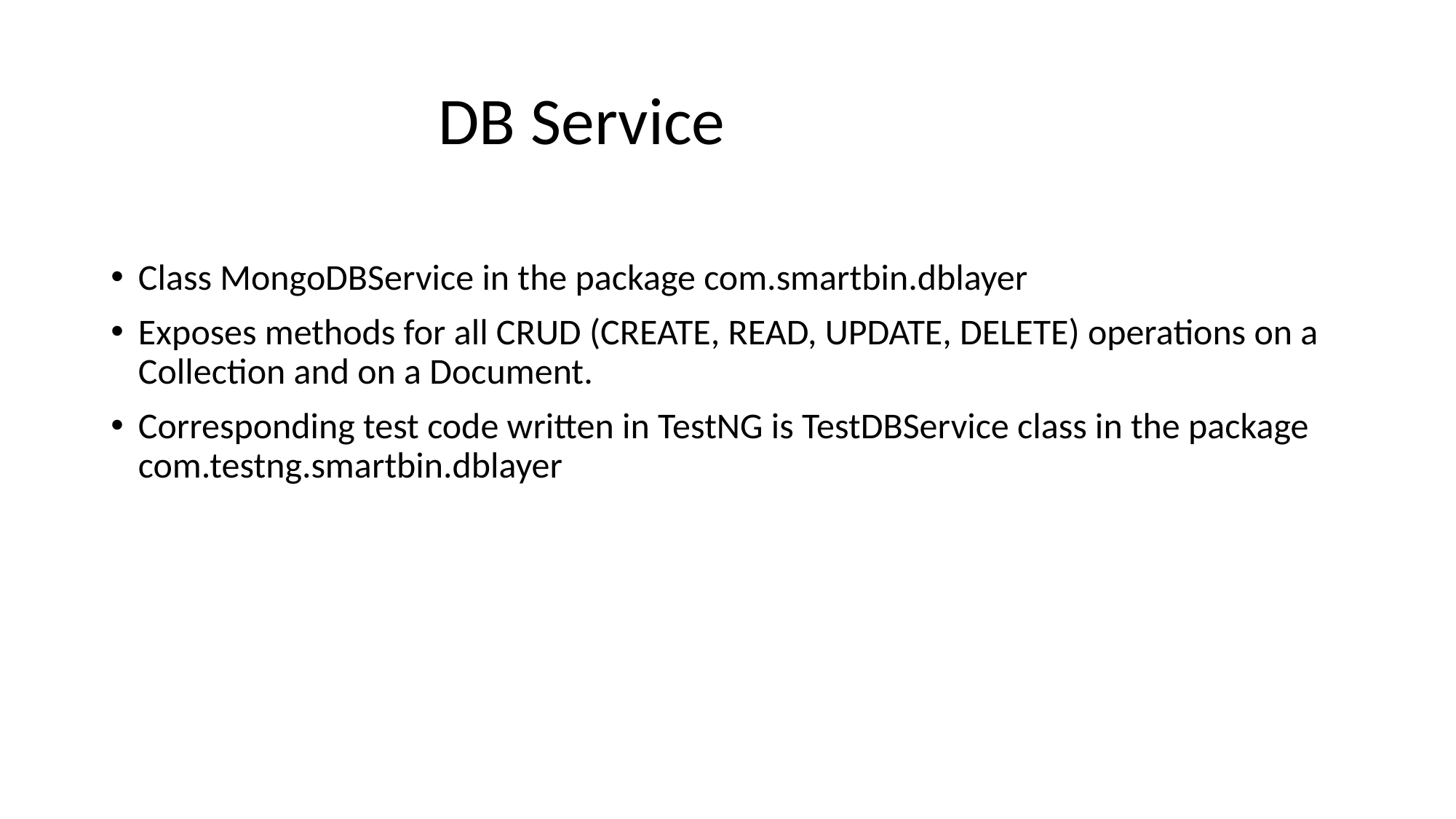

# DB Service

Class MongoDBService in the package com.smartbin.dblayer
Exposes methods for all CRUD (CREATE, READ, UPDATE, DELETE) operations on a Collection and on a Document.
Corresponding test code written in TestNG is TestDBService class in the package com.testng.smartbin.dblayer